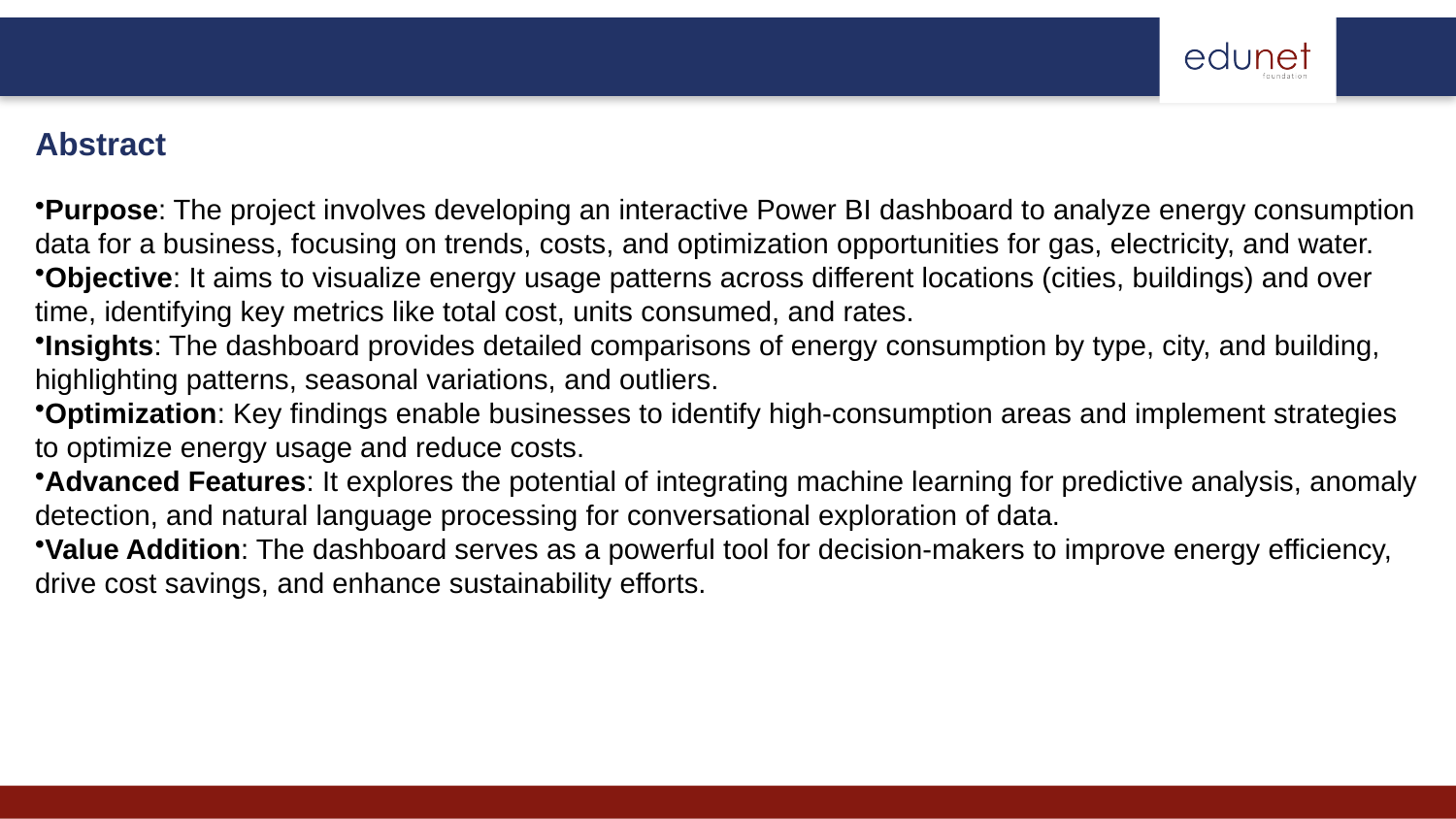

Abstract

Purpose: The project involves developing an interactive Power BI dashboard to analyze energy consumption data for a business, focusing on trends, costs, and optimization opportunities for gas, electricity, and water.
Objective: It aims to visualize energy usage patterns across different locations (cities, buildings) and over time, identifying key metrics like total cost, units consumed, and rates.
Insights: The dashboard provides detailed comparisons of energy consumption by type, city, and building, highlighting patterns, seasonal variations, and outliers.
Optimization: Key findings enable businesses to identify high-consumption areas and implement strategies to optimize energy usage and reduce costs.
Advanced Features: It explores the potential of integrating machine learning for predictive analysis, anomaly detection, and natural language processing for conversational exploration of data.
Value Addition: The dashboard serves as a powerful tool for decision-makers to improve energy efficiency, drive cost savings, and enhance sustainability efforts.